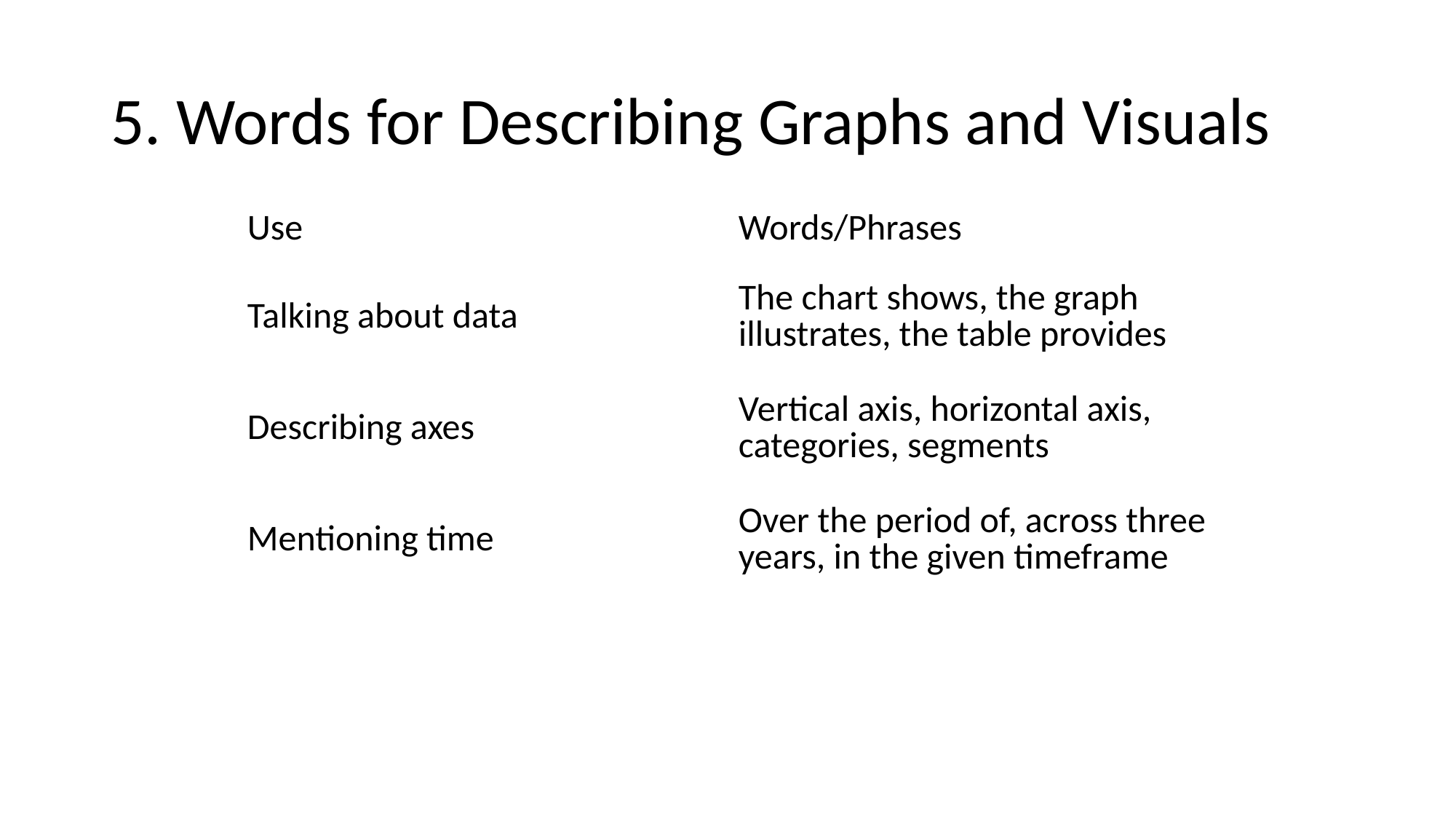

# 5. Words for Describing Graphs and Visuals
| Use | Words/Phrases |
| --- | --- |
| Talking about data | The chart shows, the graph illustrates, the table provides |
| Describing axes | Vertical axis, horizontal axis, categories, segments |
| Mentioning time | Over the period of, across three years, in the given timeframe |